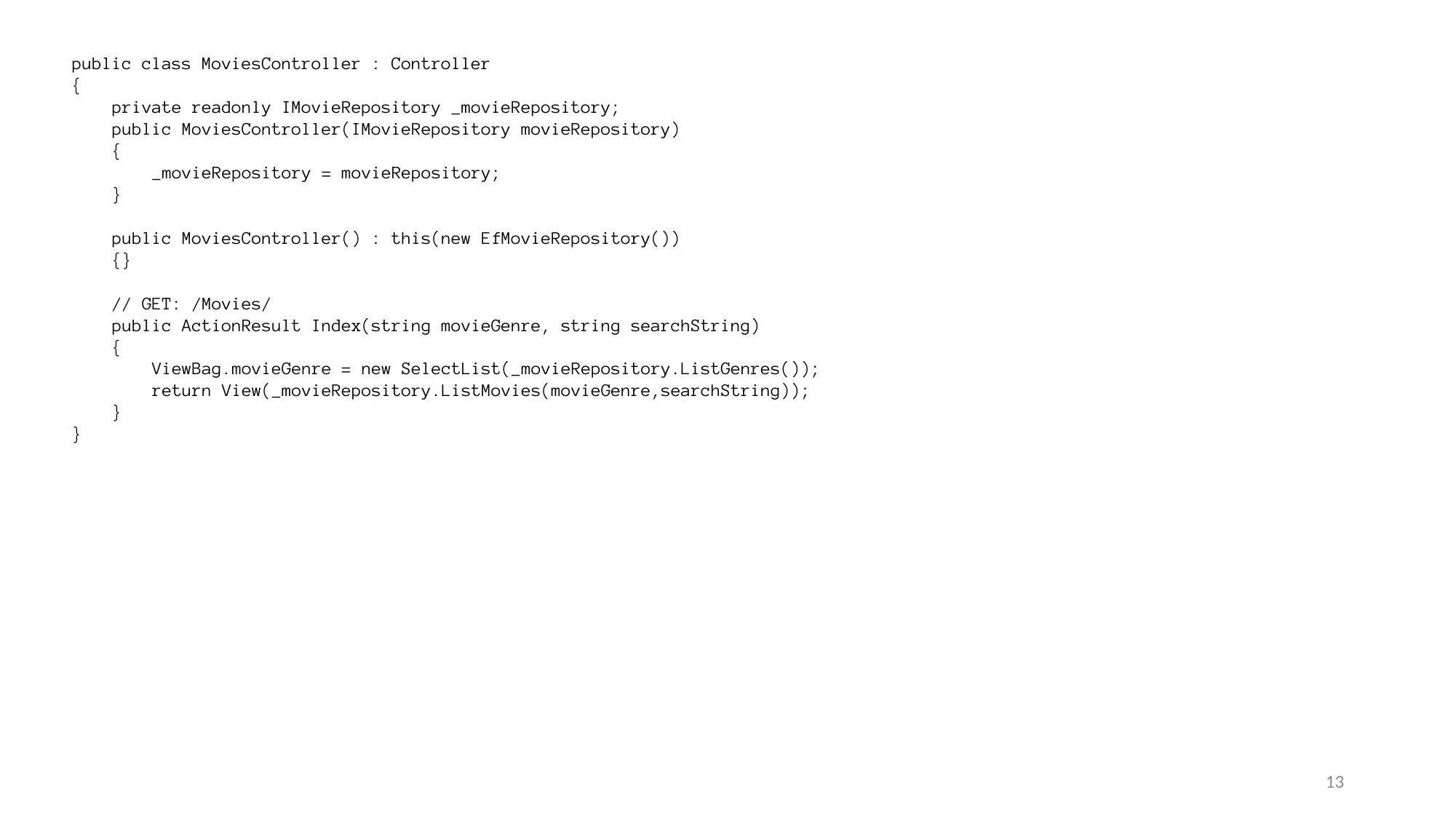

public class MoviesController : Controller
{
    private readonly IMovieRepository _movieRepository;
    public MoviesController(IMovieRepository movieRepository)
    {
        _movieRepository = movieRepository;
    }

    public MoviesController() : this(new EfMovieRepository())
    {}

    // GET: /Movies/
    public ActionResult Index(string movieGenre, string searchString)
    {
        ViewBag.movieGenre = new SelectList(_movieRepository.ListGenres());
        return View(_movieRepository.ListMovies(movieGenre,searchString));
    }
}
13